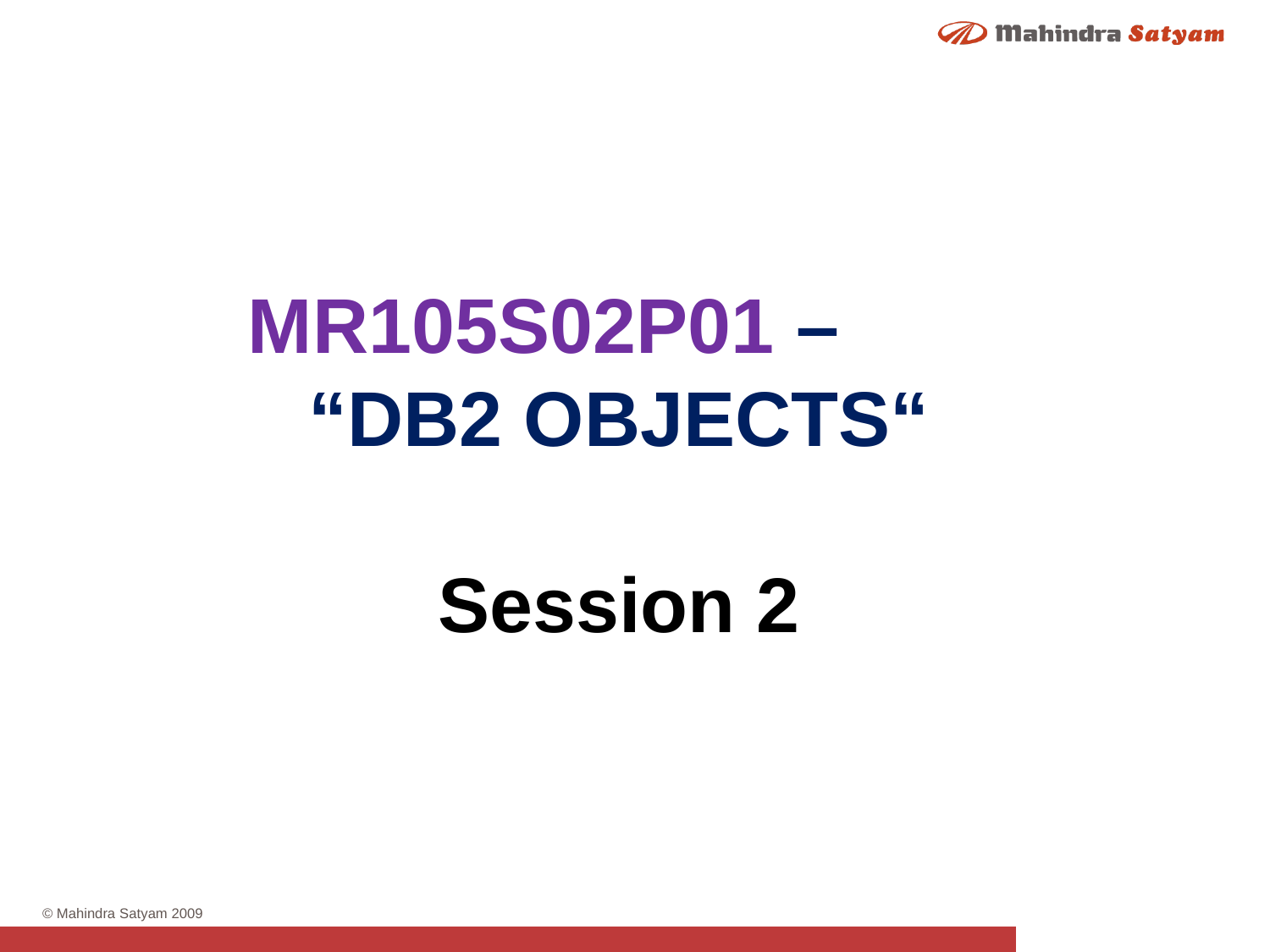

# MR105S02P01 –        “DB2 OBJECTS“ Session 2